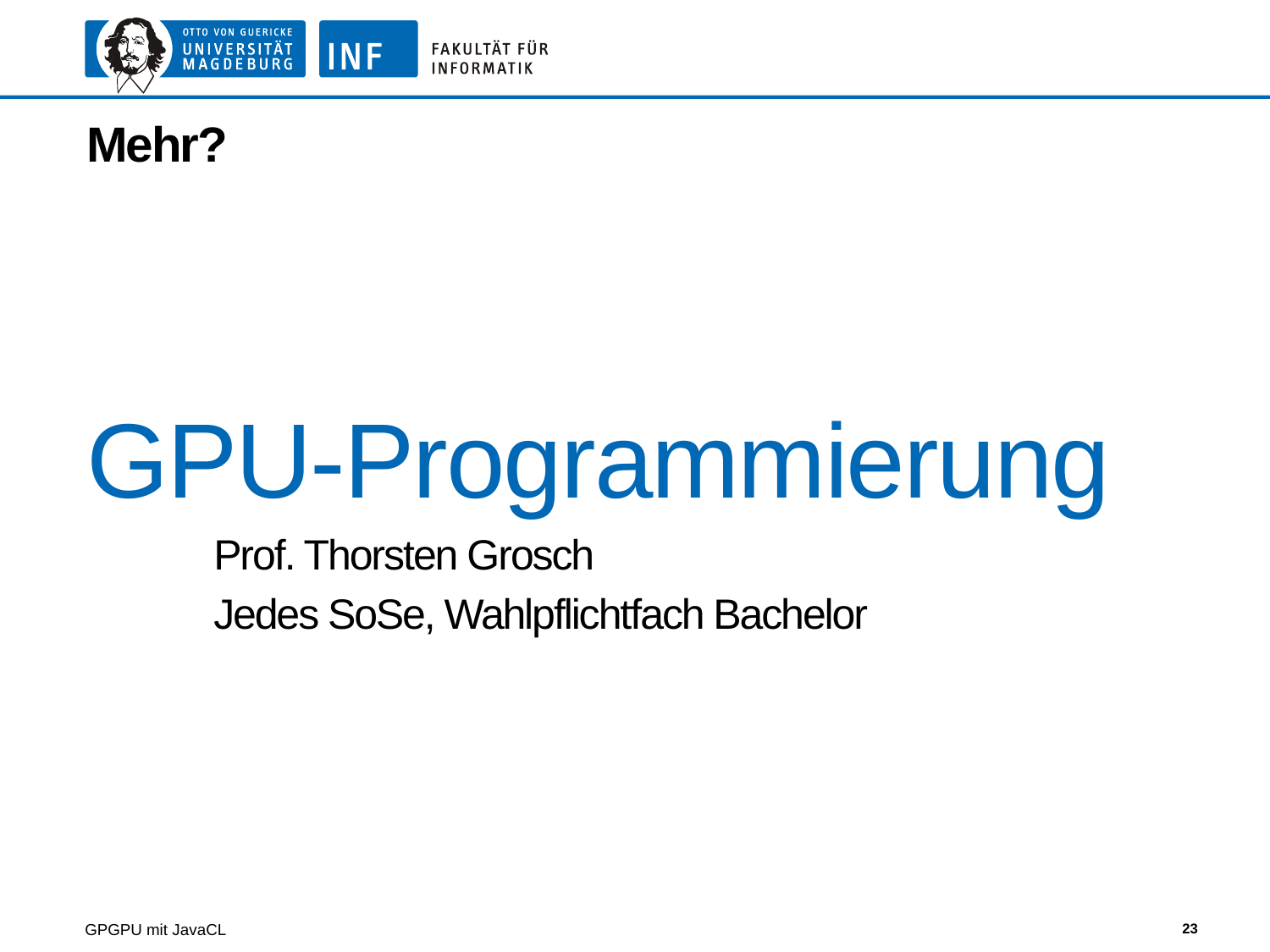

# Mehr?

GPU-Programmierung
	Prof. Thorsten Grosch
	Jedes SoSe, Wahlpflichtfach Bachelor